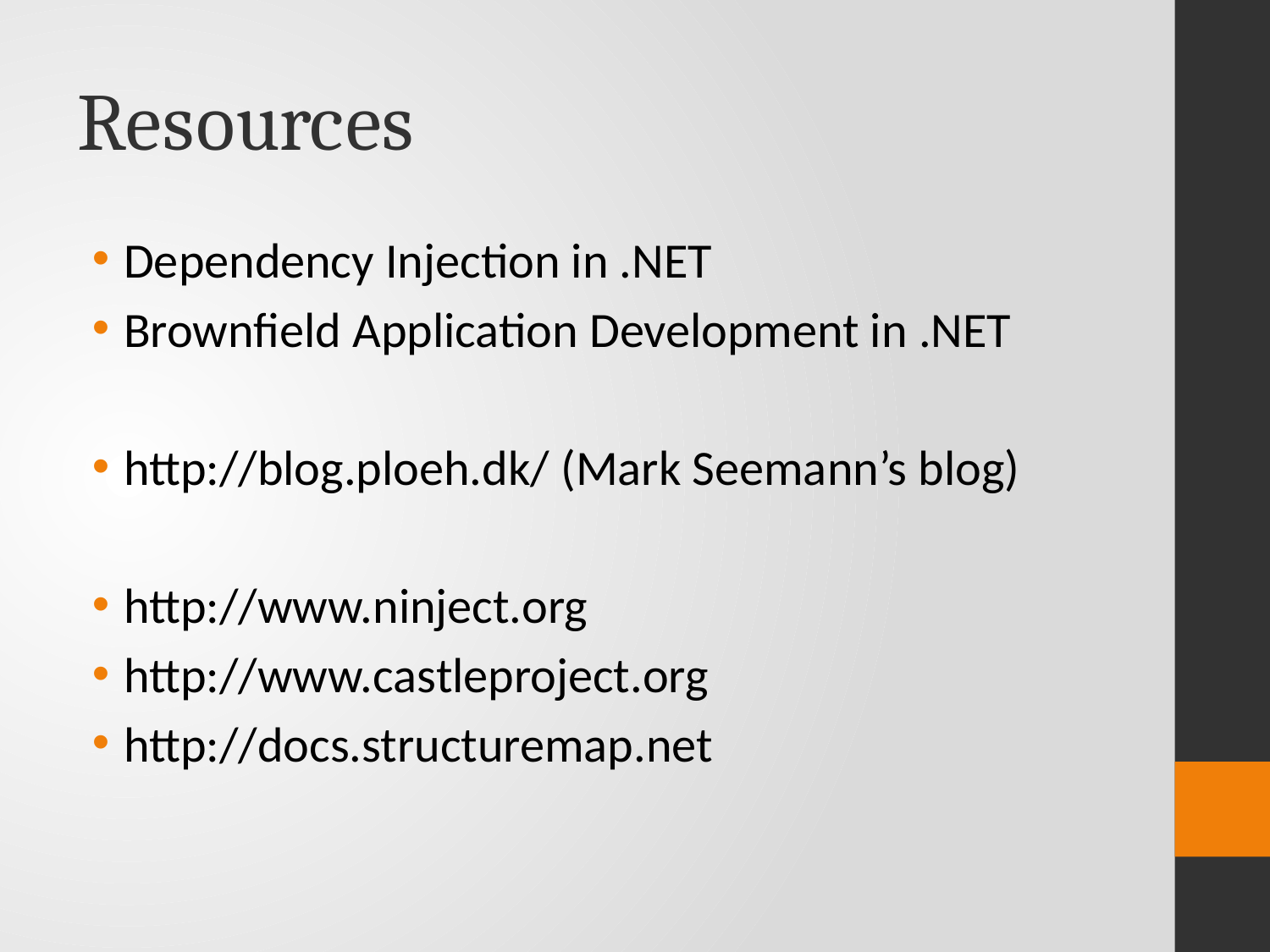

# Resources
Dependency Injection in .NET
Brownfield Application Development in .NET

http://blog.ploeh.dk/ (Mark Seemann’s blog)

http://www.ninject.org
http://www.castleproject.org
http://docs.structuremap.net